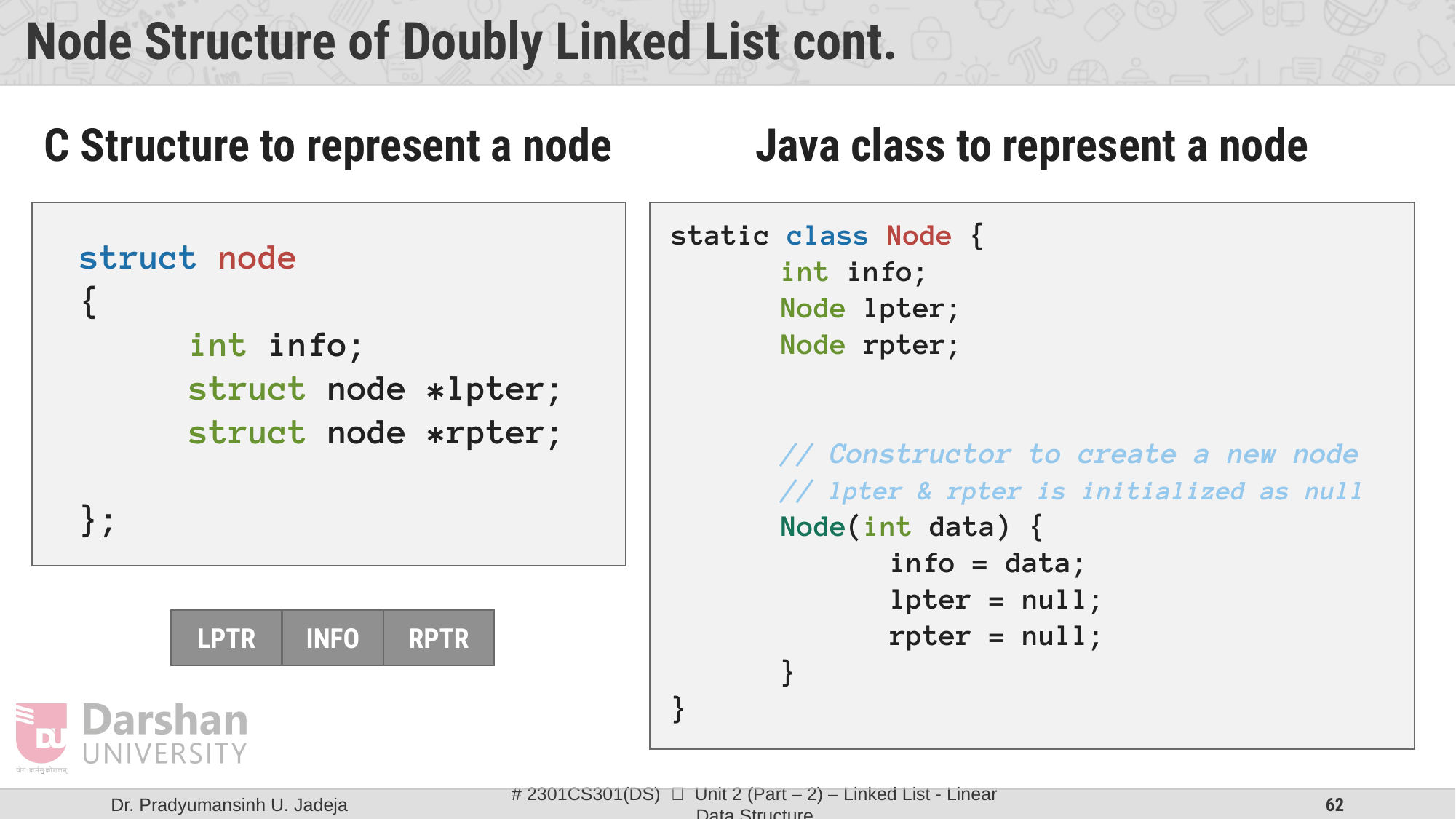

# Node Structure of Doubly Linked List cont.
C Structure to represent a node
Java class to represent a node

static class Node {
	int info;
	Node lpter;
	Node rpter;

	// Constructor to create a new node
	// lpter & rpter is initialized as null
	Node(int data) {
 		info = data;
		lpter = null;
		rpter = null;
	}
}

struct node
{
	int info;
	struct node *lpter;
	struct node *rpter;

};
LPTR
INFO
RPTR